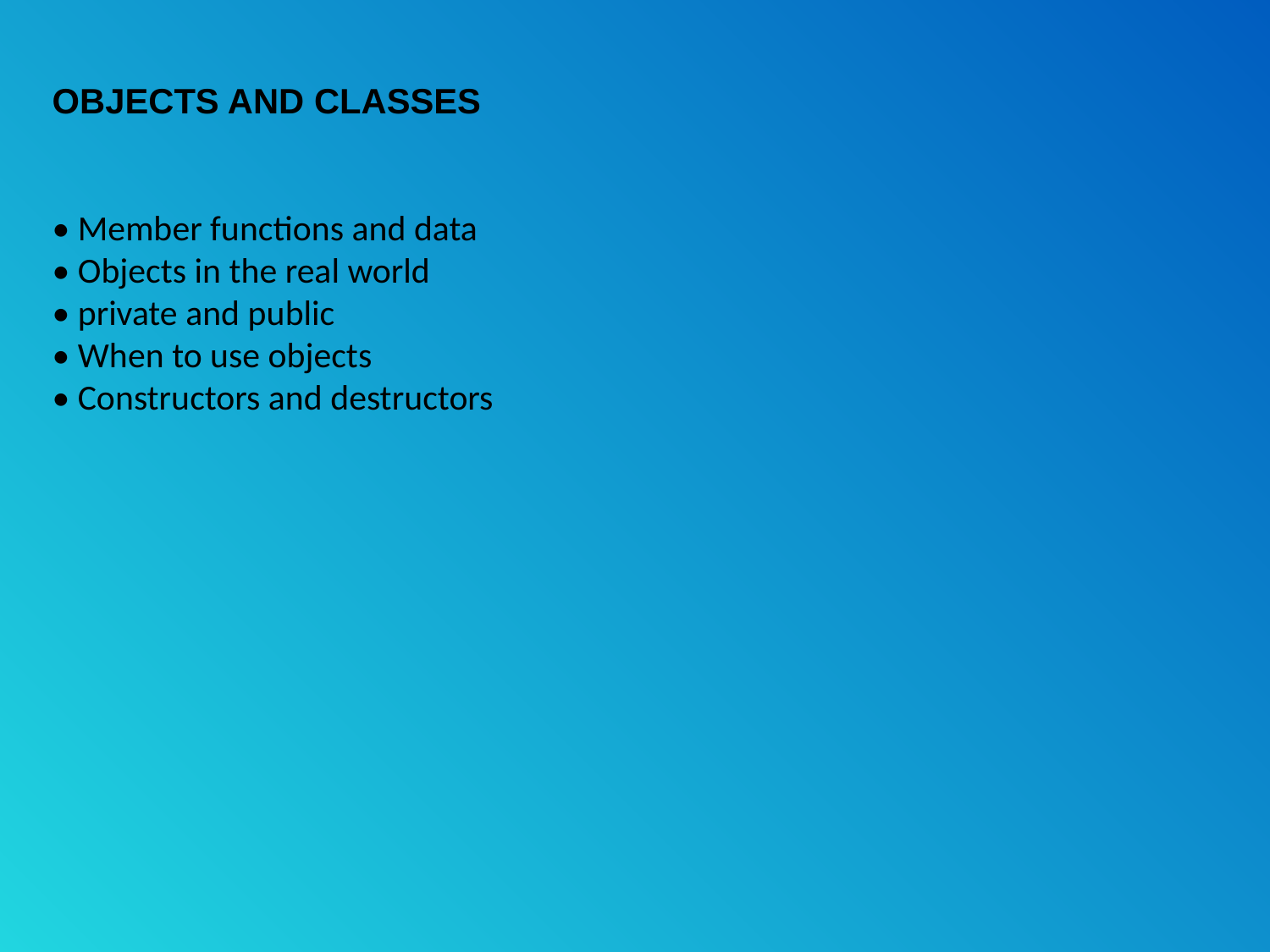

OBJECTS AND CLASSES

• Member functions and data
• Objects in the real world
• private and public
• When to use objects
• Constructors and destructors